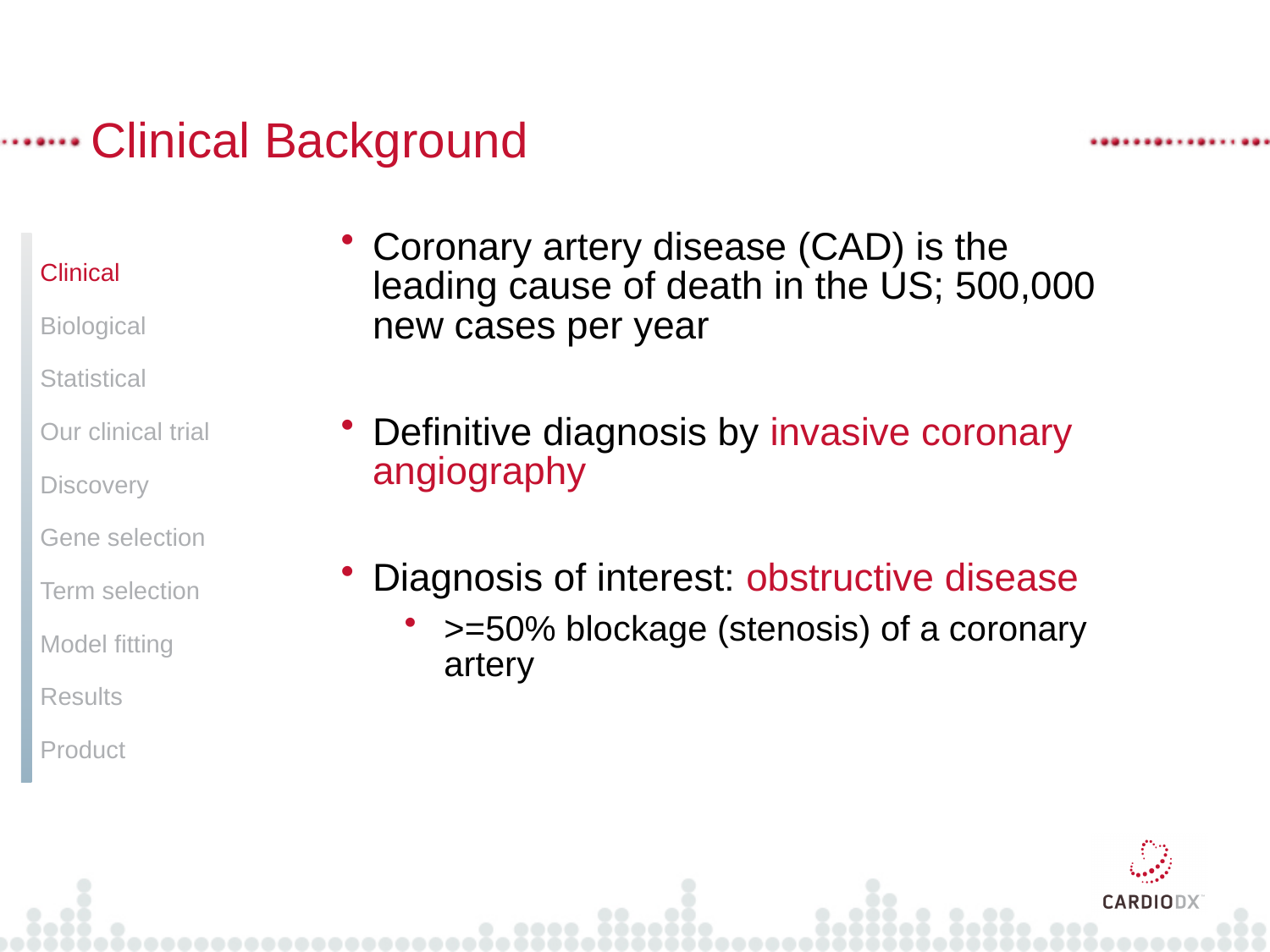

# Clinical Background
Coronary artery disease (CAD) is the leading cause of death in the US; 500,000 new cases per year

Definitive diagnosis by invasive coronary angiography

Diagnosis of interest: obstructive disease
>=50% blockage (stenosis) of a coronary artery

Clinical
Biological
Statistical
Our clinical trial
Discovery
Gene selection
Term selection
Model fitting
Results
Product